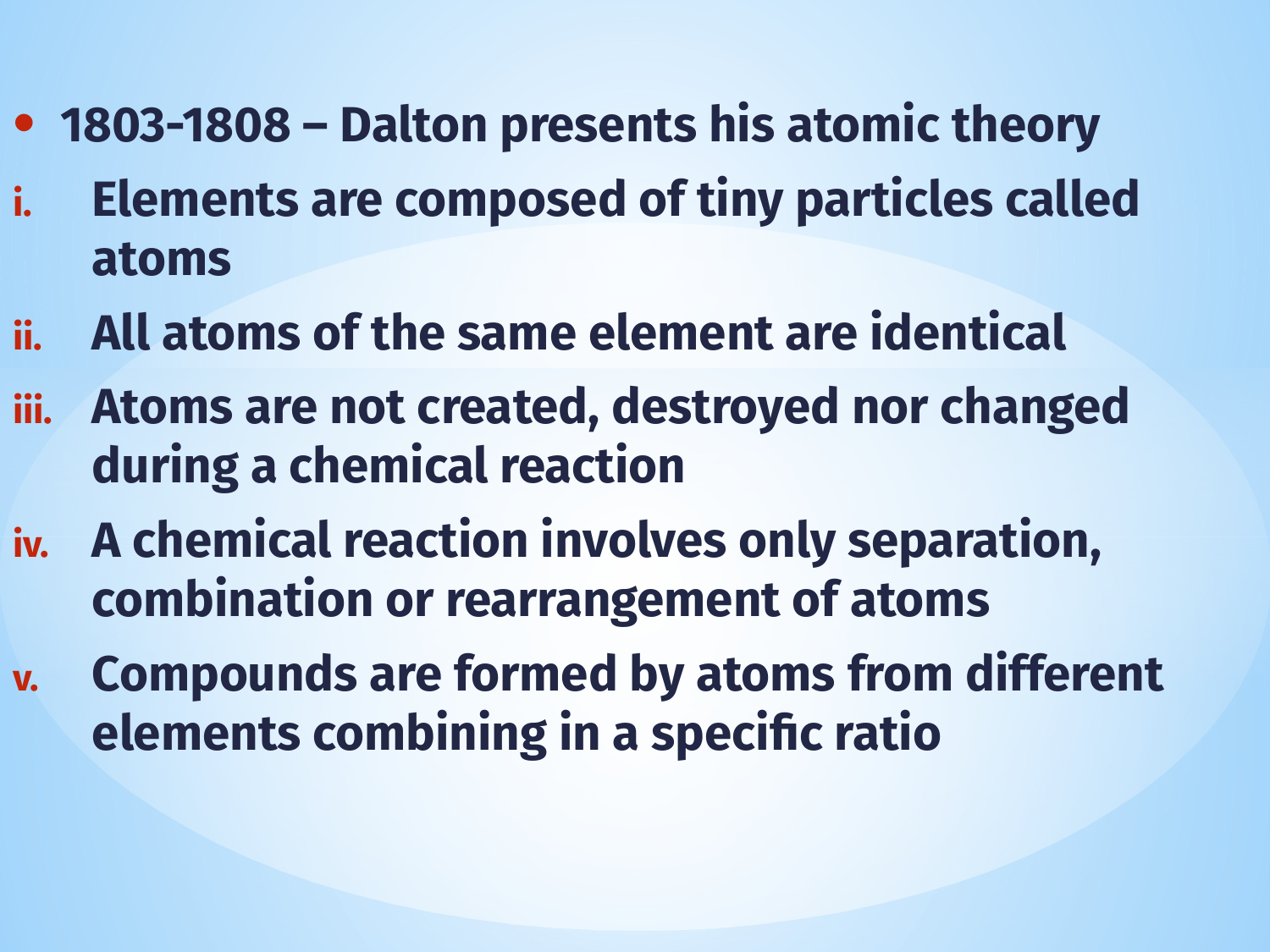

1803-1808 – Dalton presents his atomic theory
Elements are composed of tiny particles called atoms
All atoms of the same element are identical
Atoms are not created, destroyed nor changed during a chemical reaction
A chemical reaction involves only separation, combination or rearrangement of atoms
Compounds are formed by atoms from different elements combining in a specific ratio